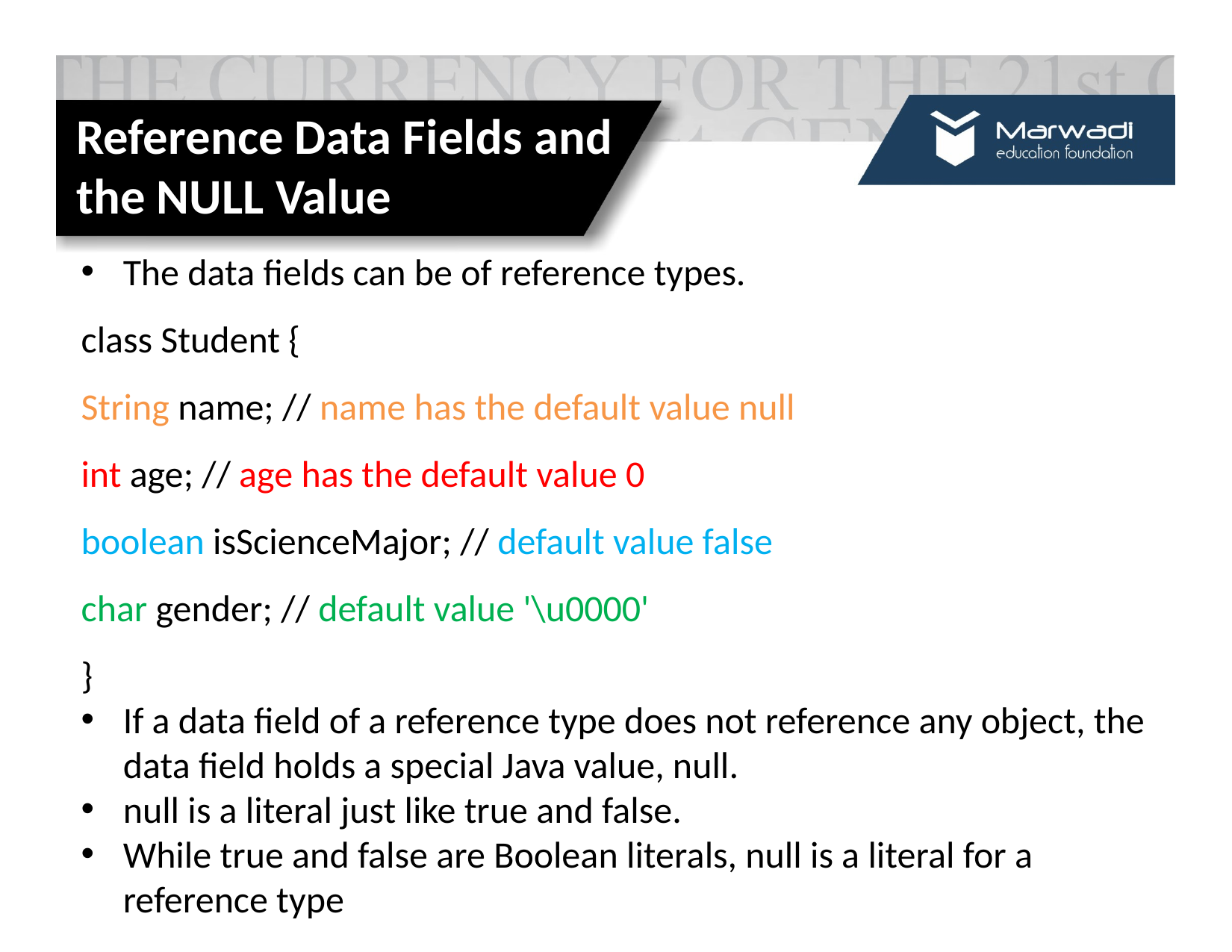

# Reference Data Fields and the NULL Value
The data fields can be of reference types.
class Student {
String name; // name has the default value null
int age; // age has the default value 0
boolean isScienceMajor; // default value false
char gender; // default value '\u0000'
}
If a data field of a reference type does not reference any object, the data field holds a special Java value, null.
null is a literal just like true and false.
While true and false are Boolean literals, null is a literal for a
     reference type